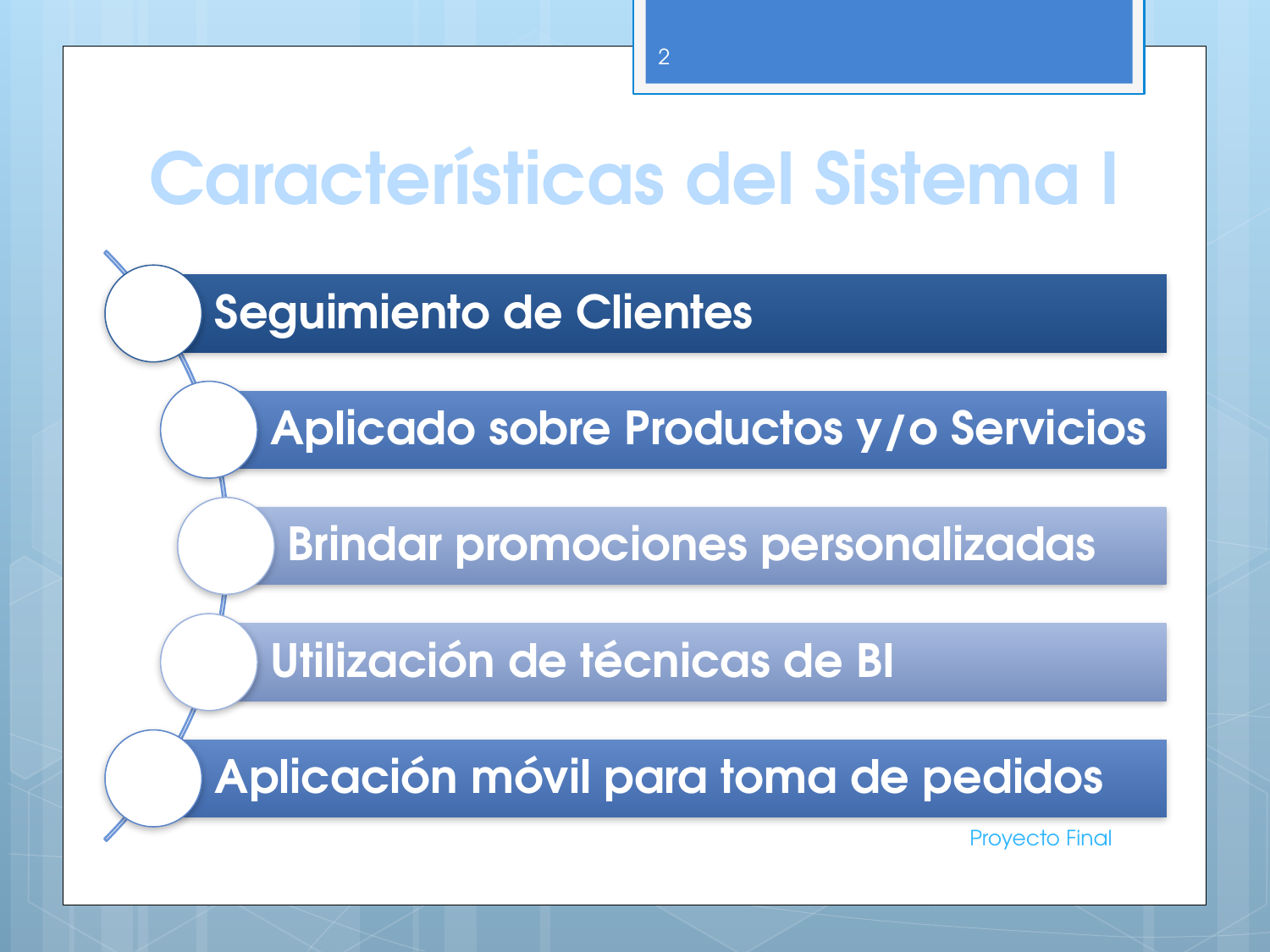

2
# Características del Sistema I
Seguimiento de Clientes
Aplicado sobre Productos y/o Servicios
Brindar promociones personalizadas
Utilización de técnicas de BI
Aplicación móvil para toma de pedidos
Proyecto Final